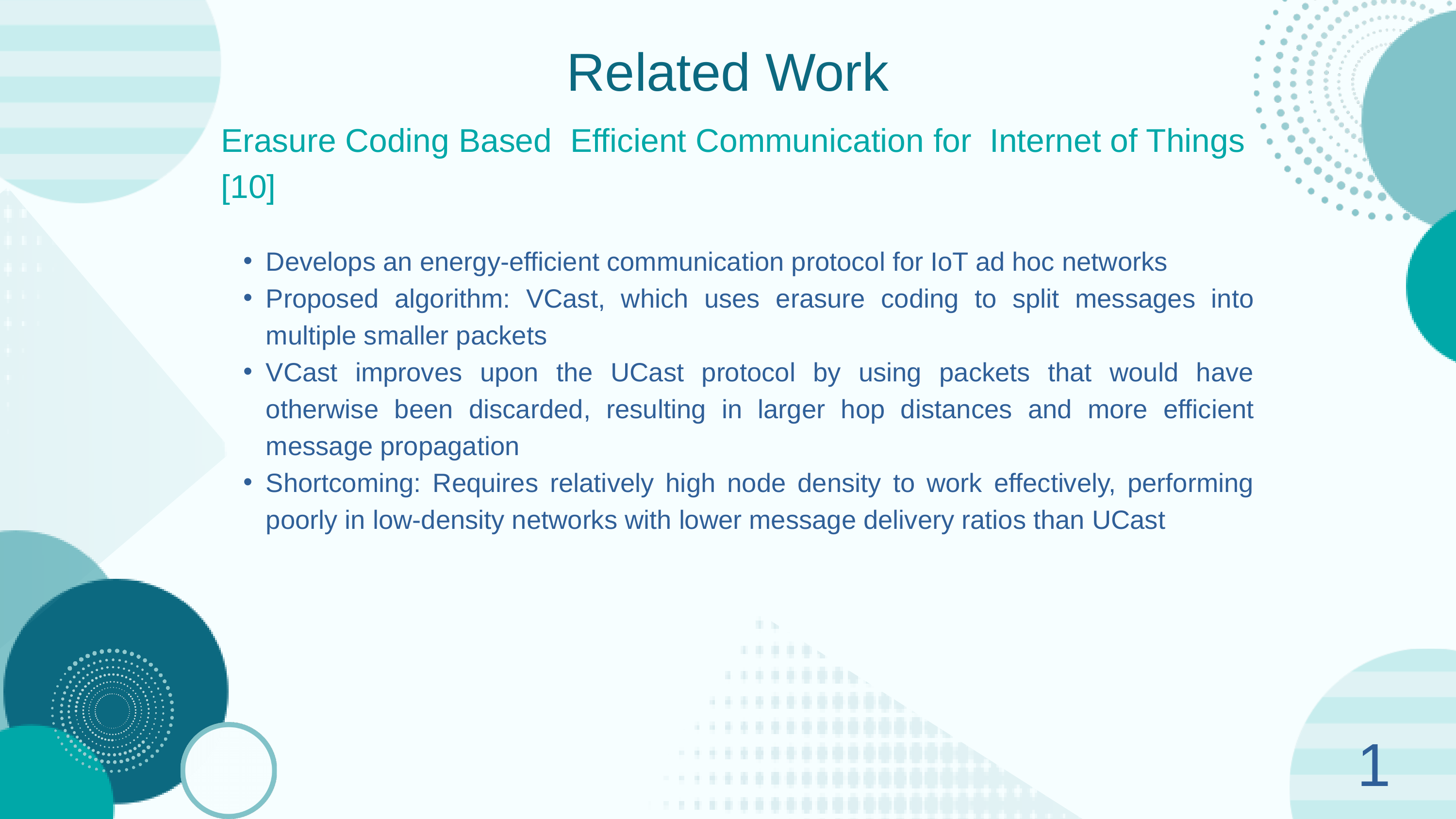

Related Work
Erasure Coding Based  Efficient Communication for  Internet of Things [10]
Develops an energy-efficient communication protocol for IoT ad hoc networks
Proposed algorithm: VCast, which uses erasure coding to split messages into multiple smaller packets
VCast improves upon the UCast protocol by using packets that would have otherwise been discarded, resulting in larger hop distances and more efficient message propagation
Shortcoming: Requires relatively high node density to work effectively, performing poorly in low-density networks with lower message delivery ratios than UCast

12